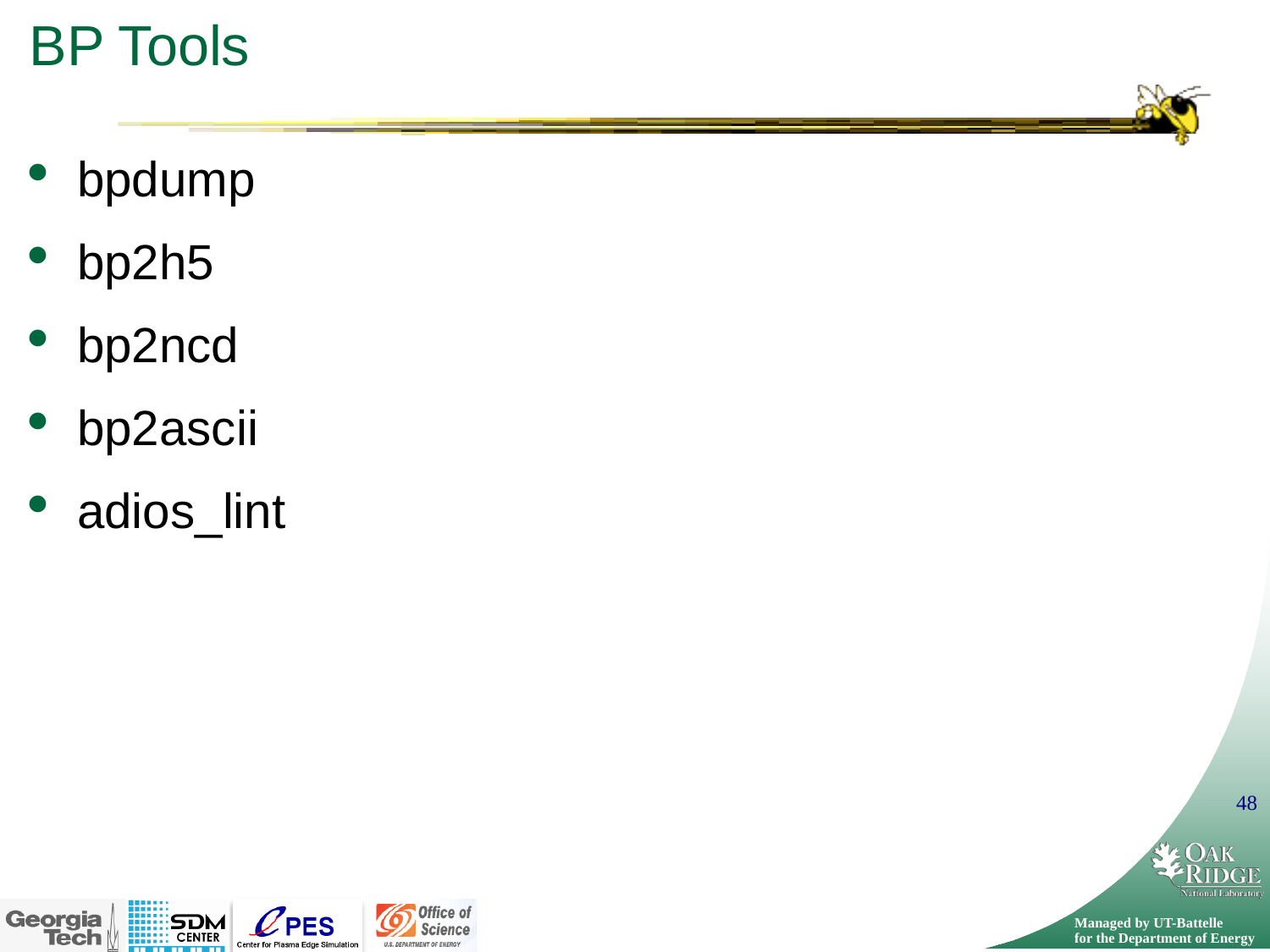

# BP Tools
bpdump
bp2h5
bp2ncd
bp2ascii
adios_lint